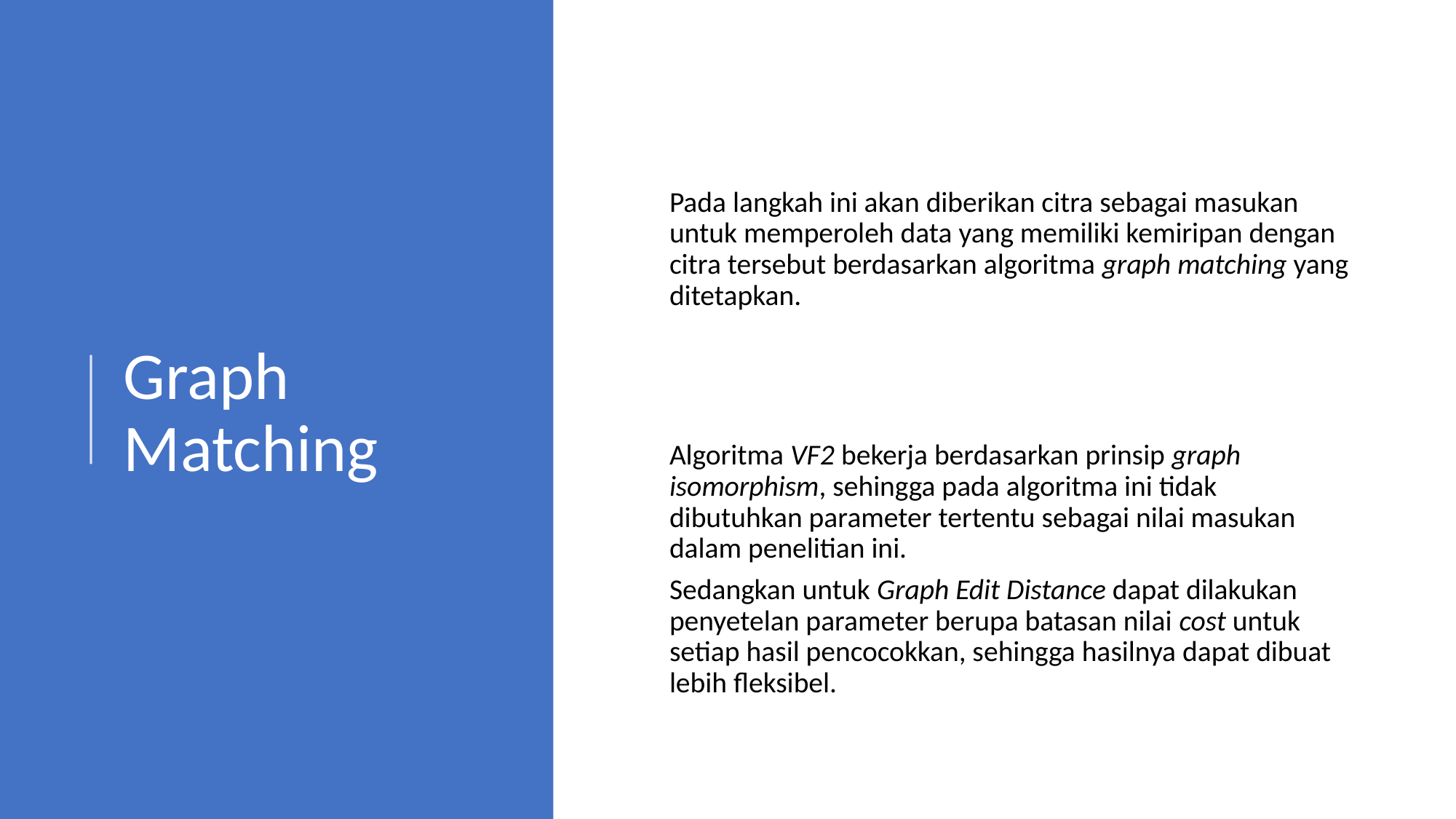

Pada langkah ini akan diberikan citra sebagai masukan untuk memperoleh data yang memiliki kemiripan dengan citra tersebut berdasarkan algoritma graph matching yang ditetapkan.
Algoritma VF2 bekerja berdasarkan prinsip graph isomorphism, sehingga pada algoritma ini tidak dibutuhkan parameter tertentu sebagai nilai masukan dalam penelitian ini.
Sedangkan untuk Graph Edit Distance dapat dilakukan penyetelan parameter berupa batasan nilai cost untuk setiap hasil pencocokkan, sehingga hasilnya dapat dibuat lebih fleksibel.
# Graph Matching